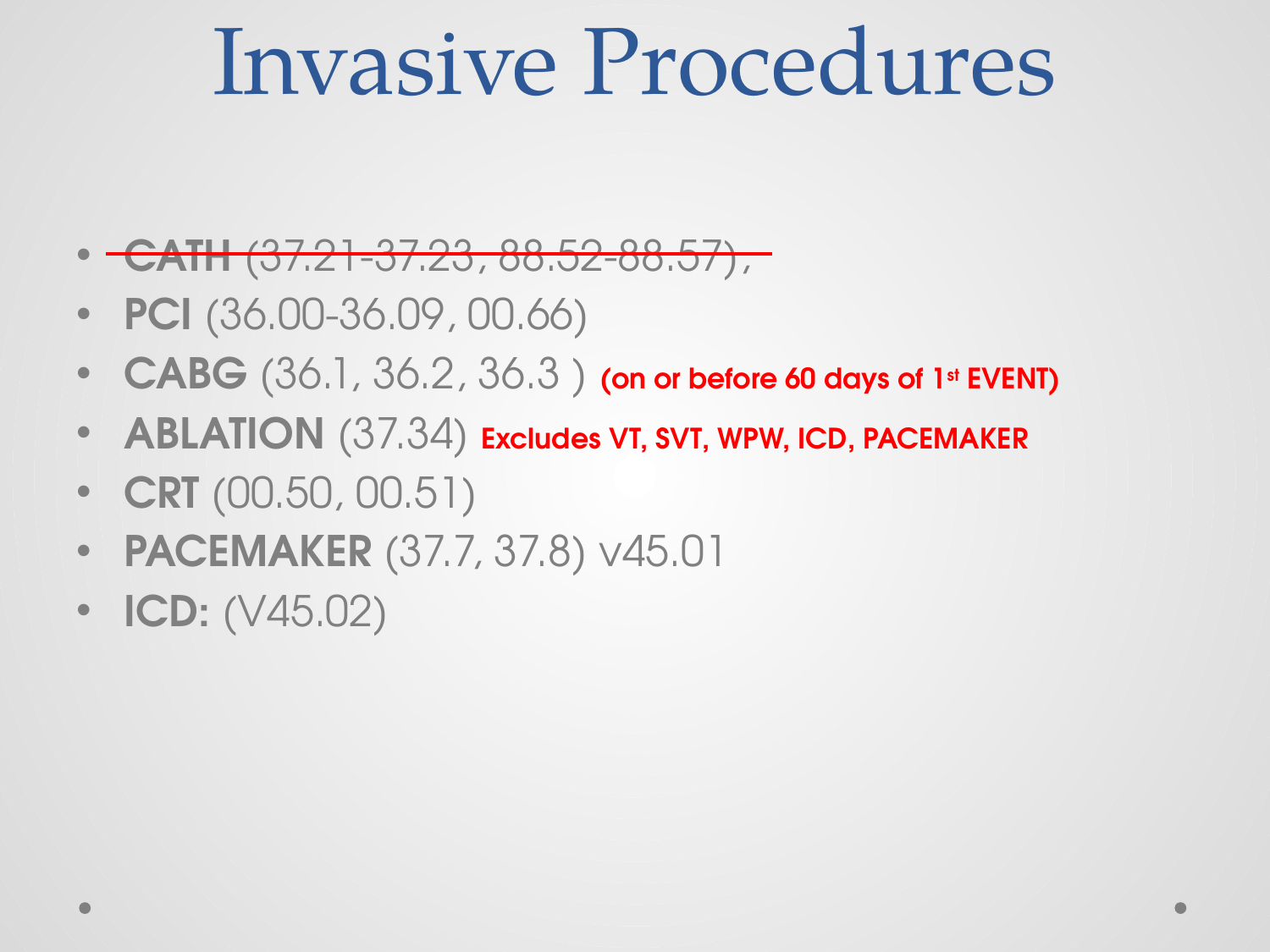

# Invasive Procedures
CATH (37.21-37.23, 88.52-88.57),
PCI (36.00-36.09, 00.66)
CABG (36.1, 36.2, 36.3 ) (on or before 60 days of 1st EVENT)
ABLATION (37.34) Excludes VT, SVT, WPW, ICD, PACEMAKER
CRT (00.50, 00.51)
PACEMAKER (37.7, 37.8) v45.01
ICD: (V45.02)